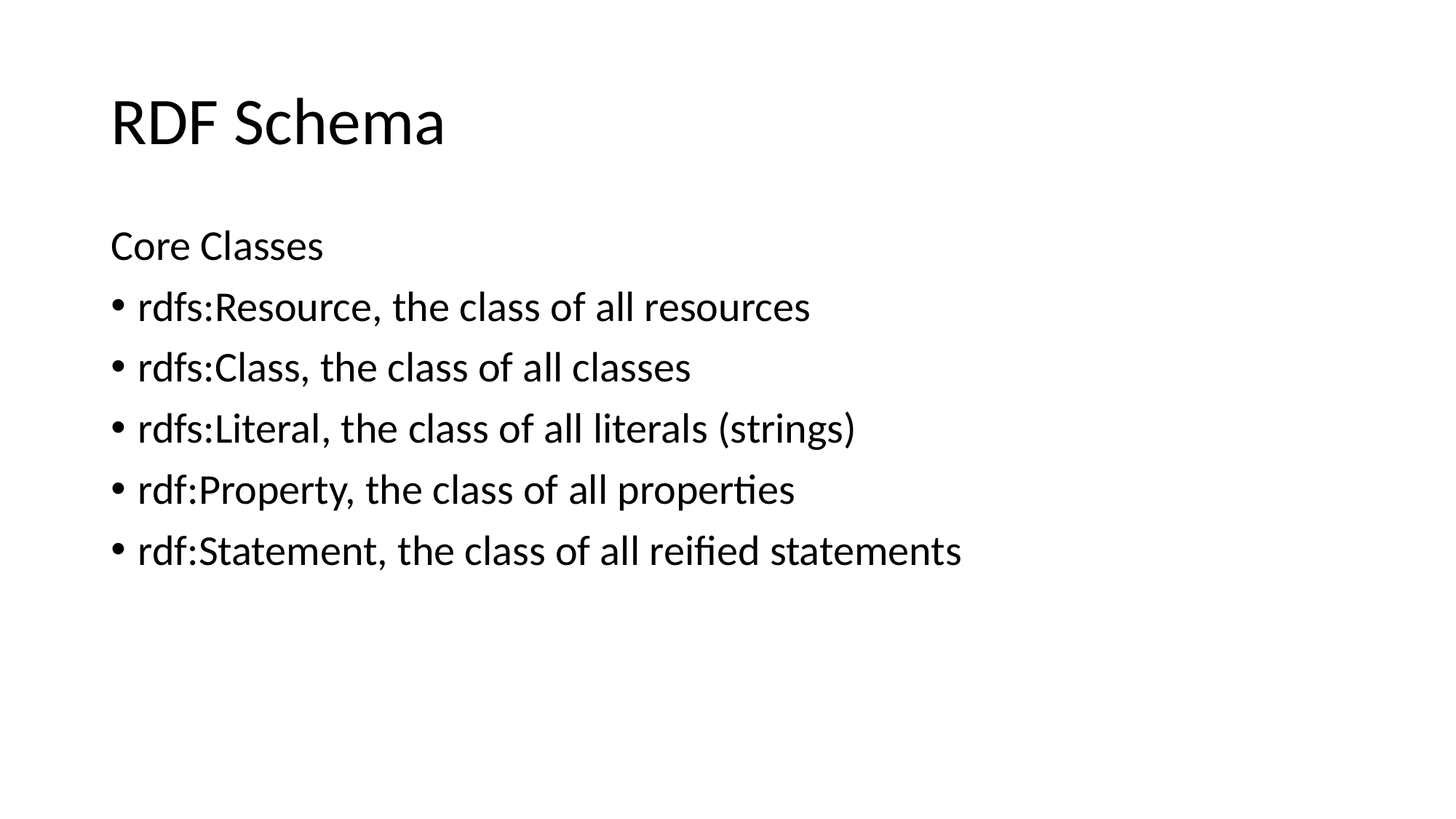

# RDF Schema
Core Classes
rdfs:Resource, the class of all resources
rdfs:Class, the class of all classes
rdfs:Literal, the class of all literals (strings)
rdf:Property, the class of all properties
rdf:Statement, the class of all reified statements